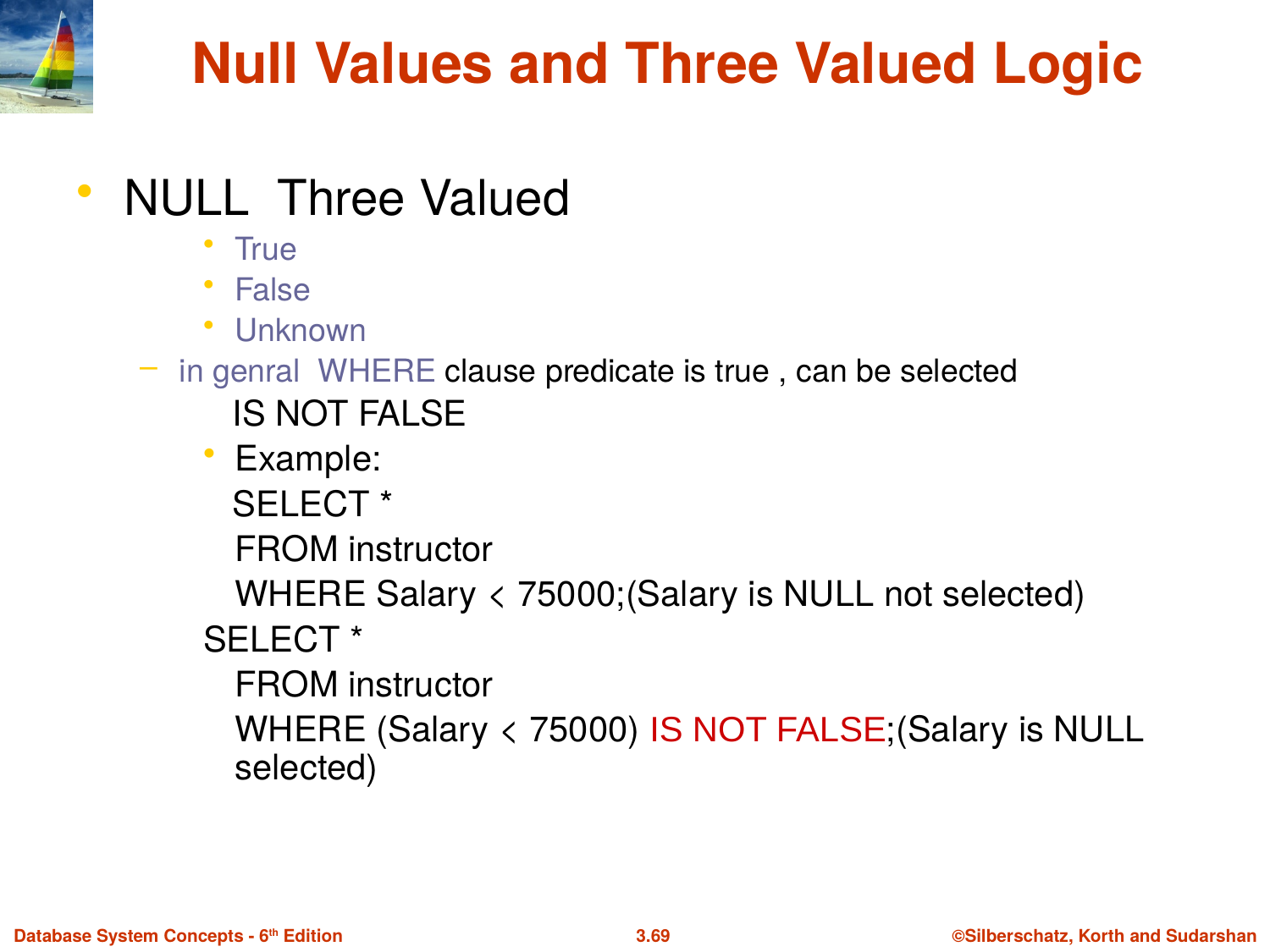

# Null Values and Three Valued Logic
NULL  Three Valued
True
False
Unknown
in genral  WHERE clause predicate is true , can be selected
   IS NOT FALSE
Example:
   SELECT *
	FROM instructor
	WHERE Salary < 75000;(Salary is NULL not selected)
SELECT *
	FROM instructor
	WHERE (Salary < 75000) IS NOT FALSE;(Salary is NULL  selected)